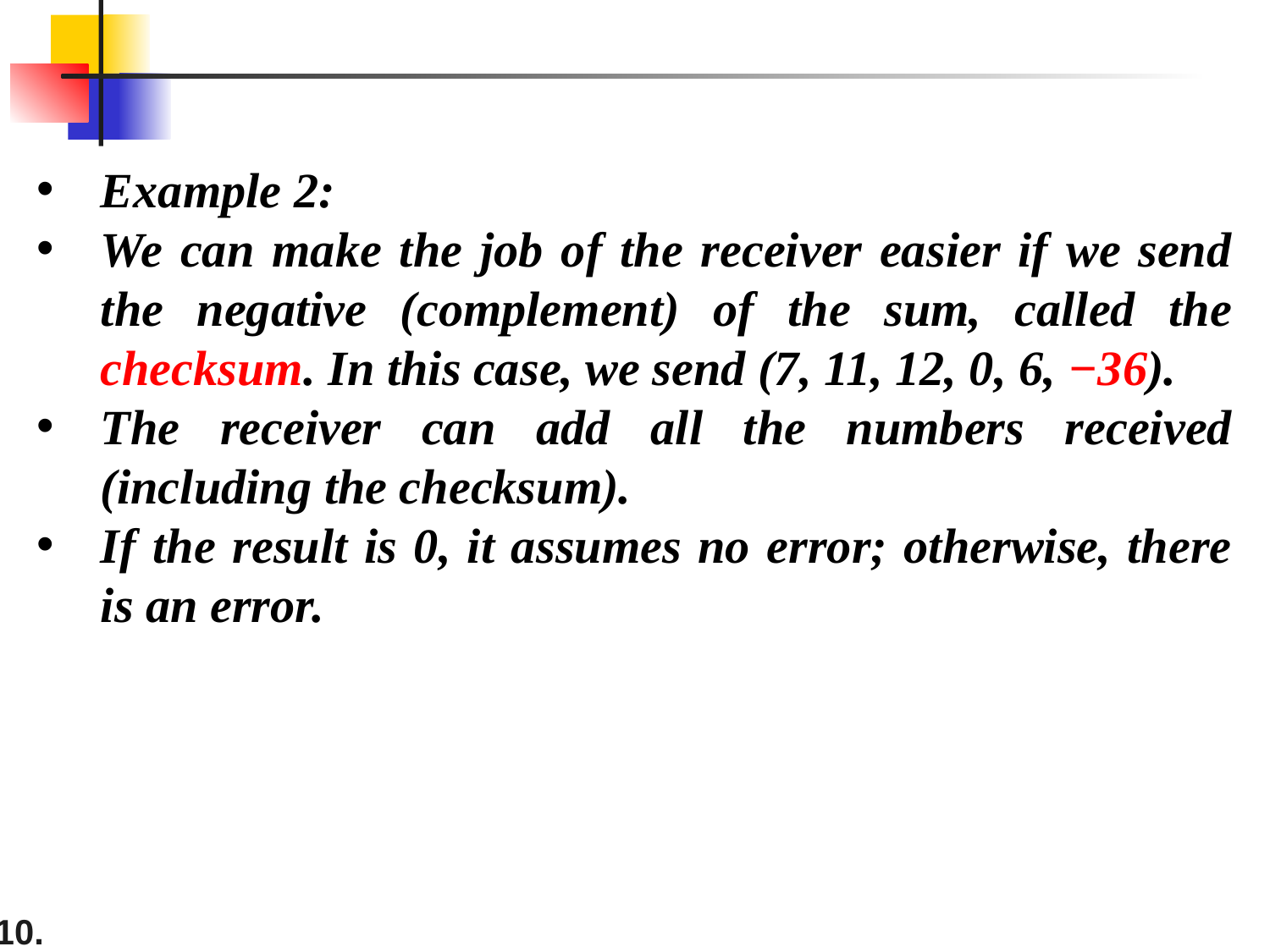

Example 2:
We can make the job of the receiver easier if we send the negative (complement) of the sum, called the checksum. In this case, we send (7, 11, 12, 0, 6, −36).
The receiver can add all the numbers received (including the checksum).
If the result is 0, it assumes no error; otherwise, there is an error.
10.